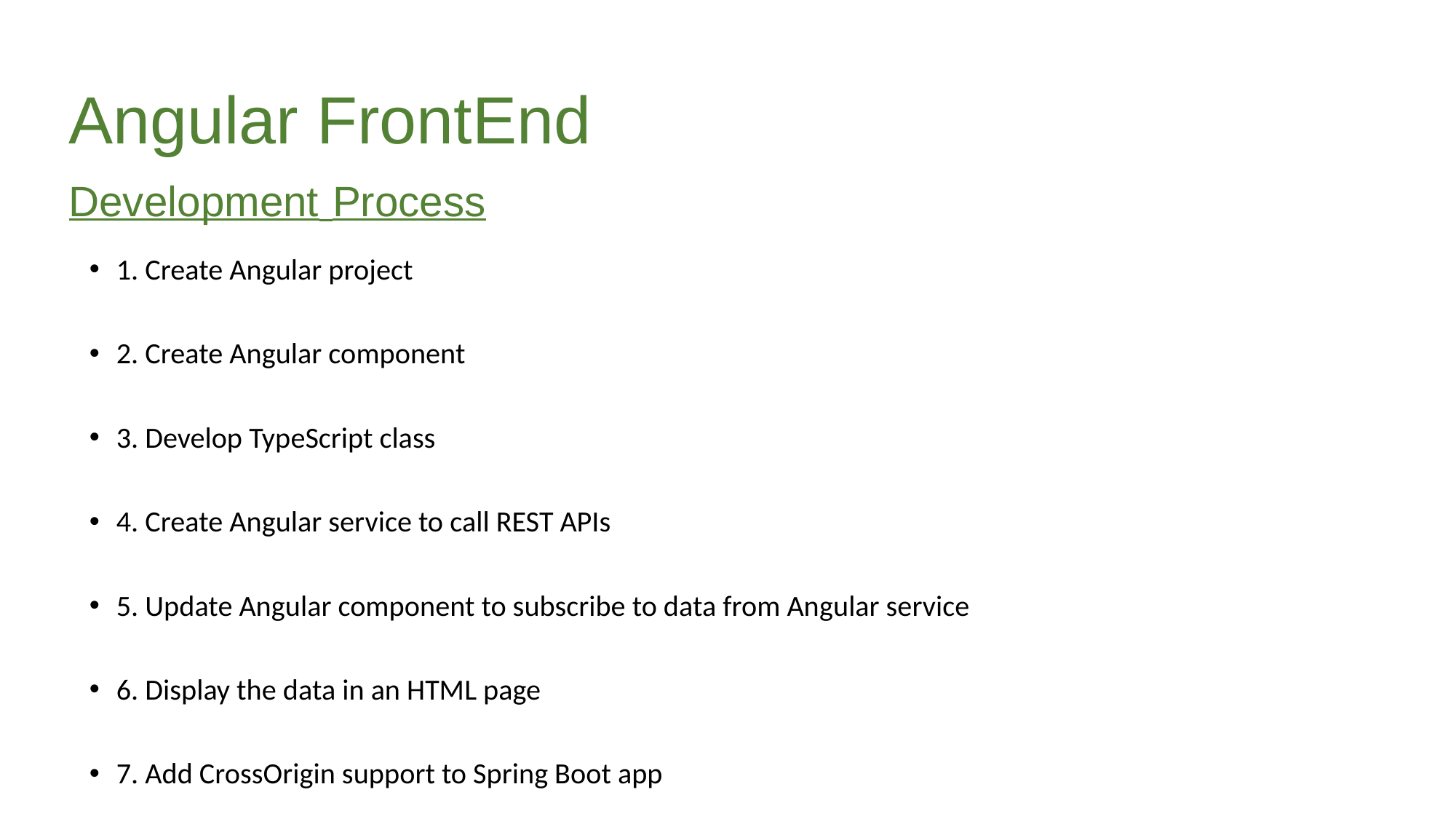

Angular FrontEnd
# Development Process

1. Create Angular project

2. Create Angular component

3. Develop TypeScript class

4. Create Angular service to call REST APIs

5. Update Angular component to subscribe to data from Angular service

6. Display the data in an HTML page

7. Add CrossOrigin support to Spring Boot app